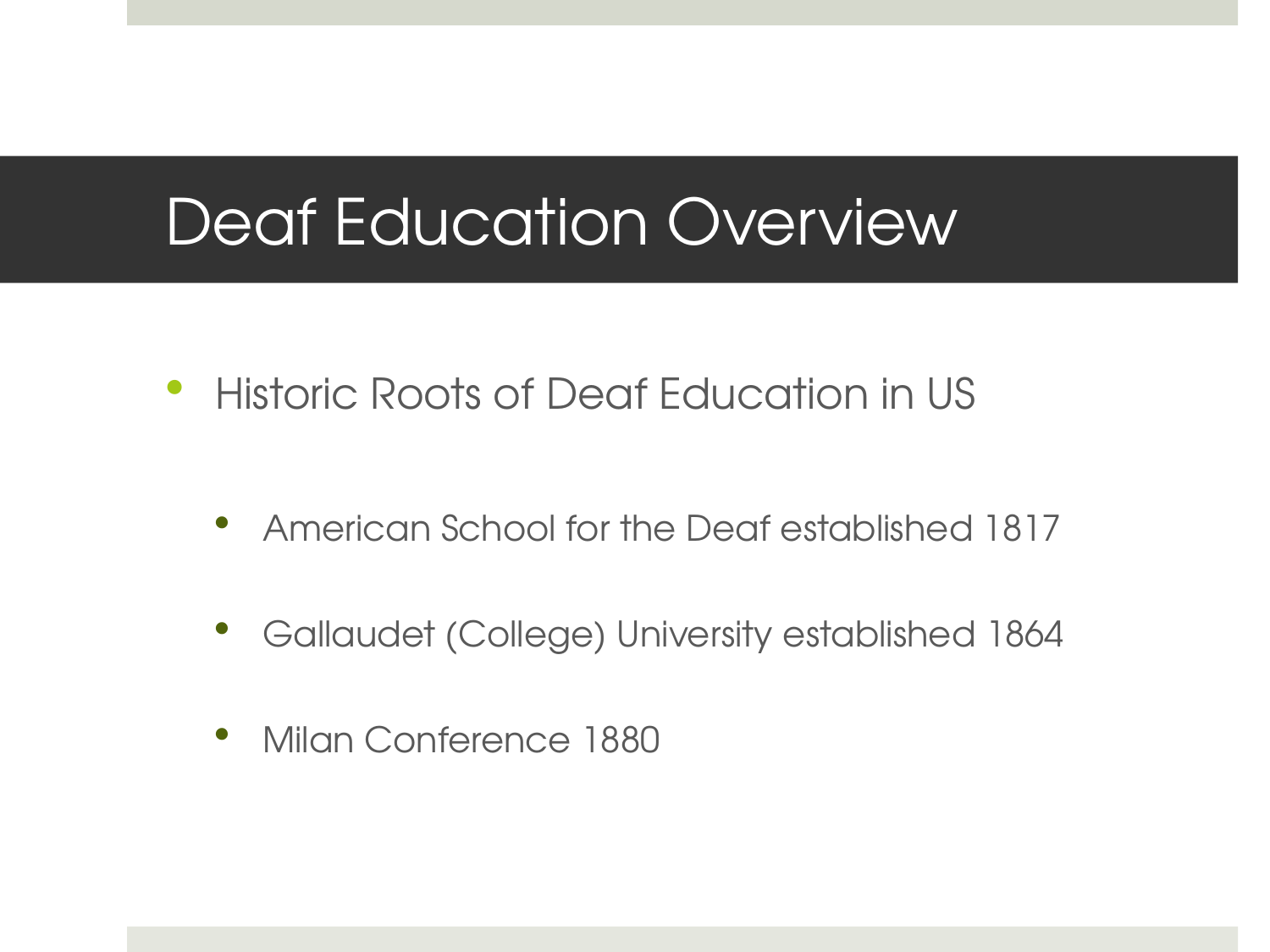

# Deaf Education Overview
Historic Roots of Deaf Education in US

American School for the Deaf established 1817

Gallaudet (College) University established 1864

Milan Conference 1880